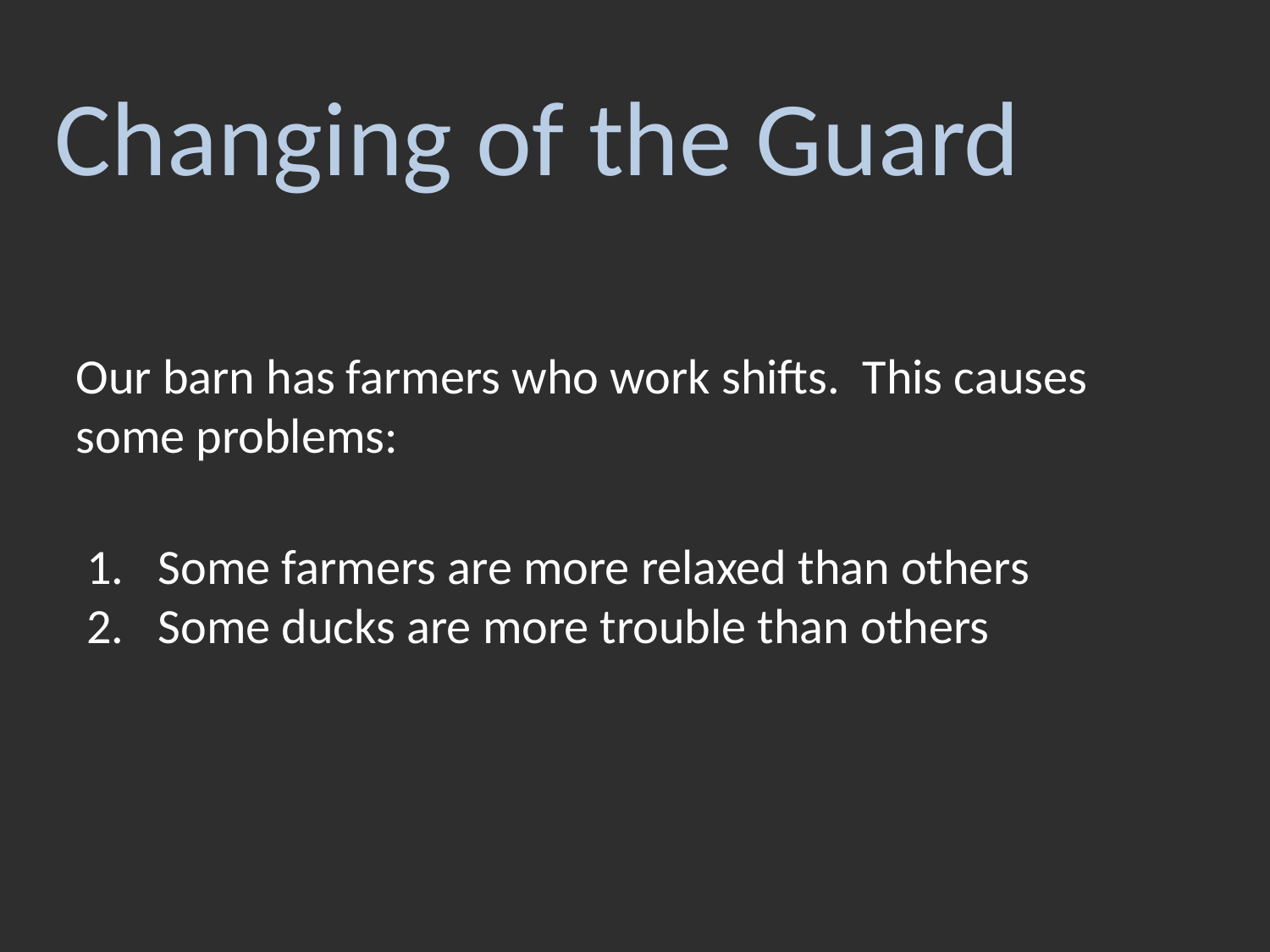

Changing of the Guard
Our barn has farmers who work shifts.  This causes some problems:
Some farmers are more relaxed than others
Some ducks are more trouble than others